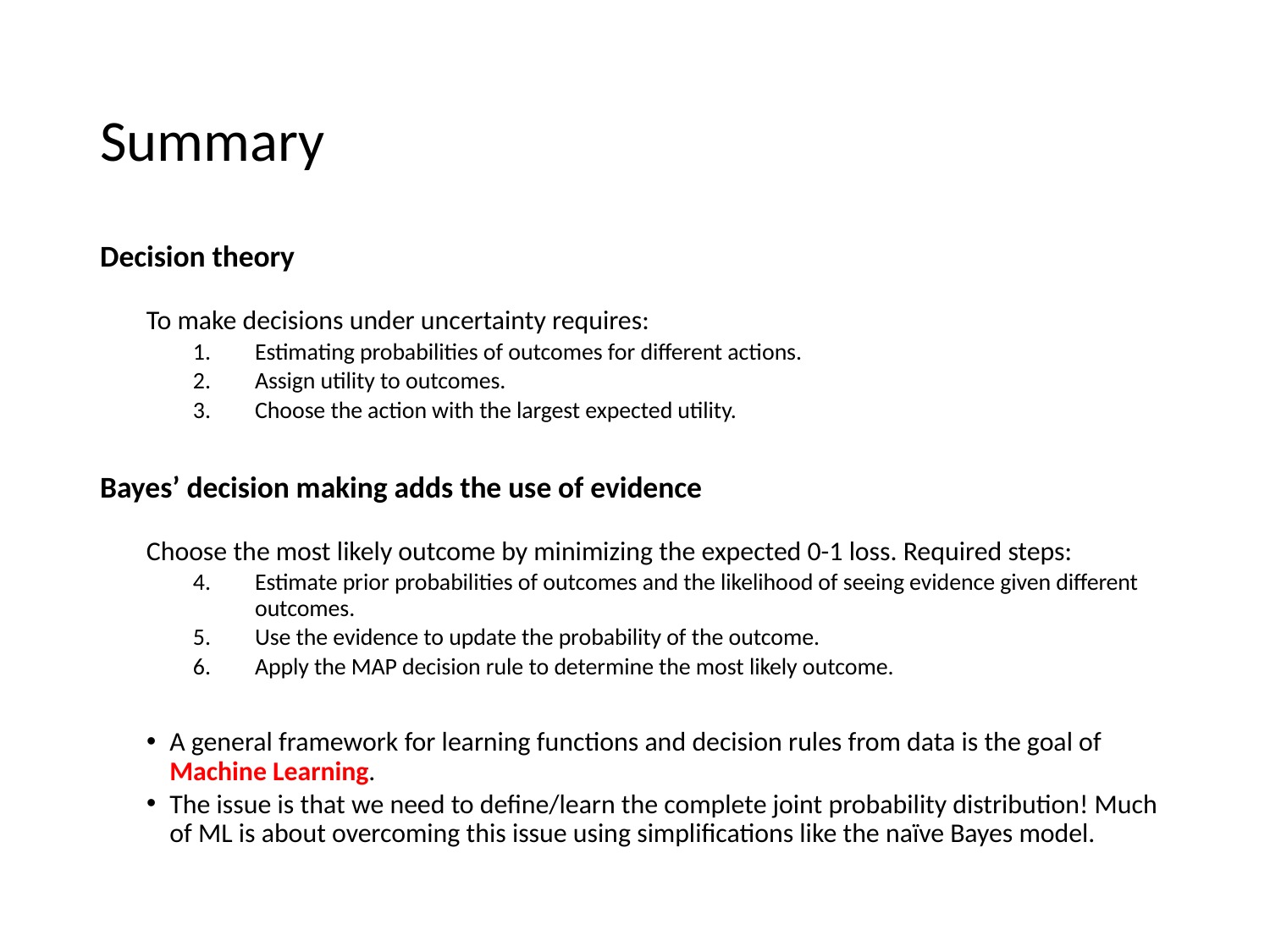

# Summary
Decision theory
To make decisions under uncertainty requires:
Estimating probabilities of outcomes for different actions.
Assign utility to outcomes.
Choose the action with the largest expected utility.

Bayes’ decision making adds the use of evidence
Choose the most likely outcome by minimizing the expected 0-1 loss. Required steps:
Estimate prior probabilities of outcomes and the likelihood of seeing evidence given different outcomes.
Use the evidence to update the probability of the outcome.
Apply the MAP decision rule to determine the most likely outcome.

A general framework for learning functions and decision rules from data is the goal of Machine Learning.
The issue is that we need to define/learn the complete joint probability distribution! Much of ML is about overcoming this issue using simplifications like the naïve Bayes model.